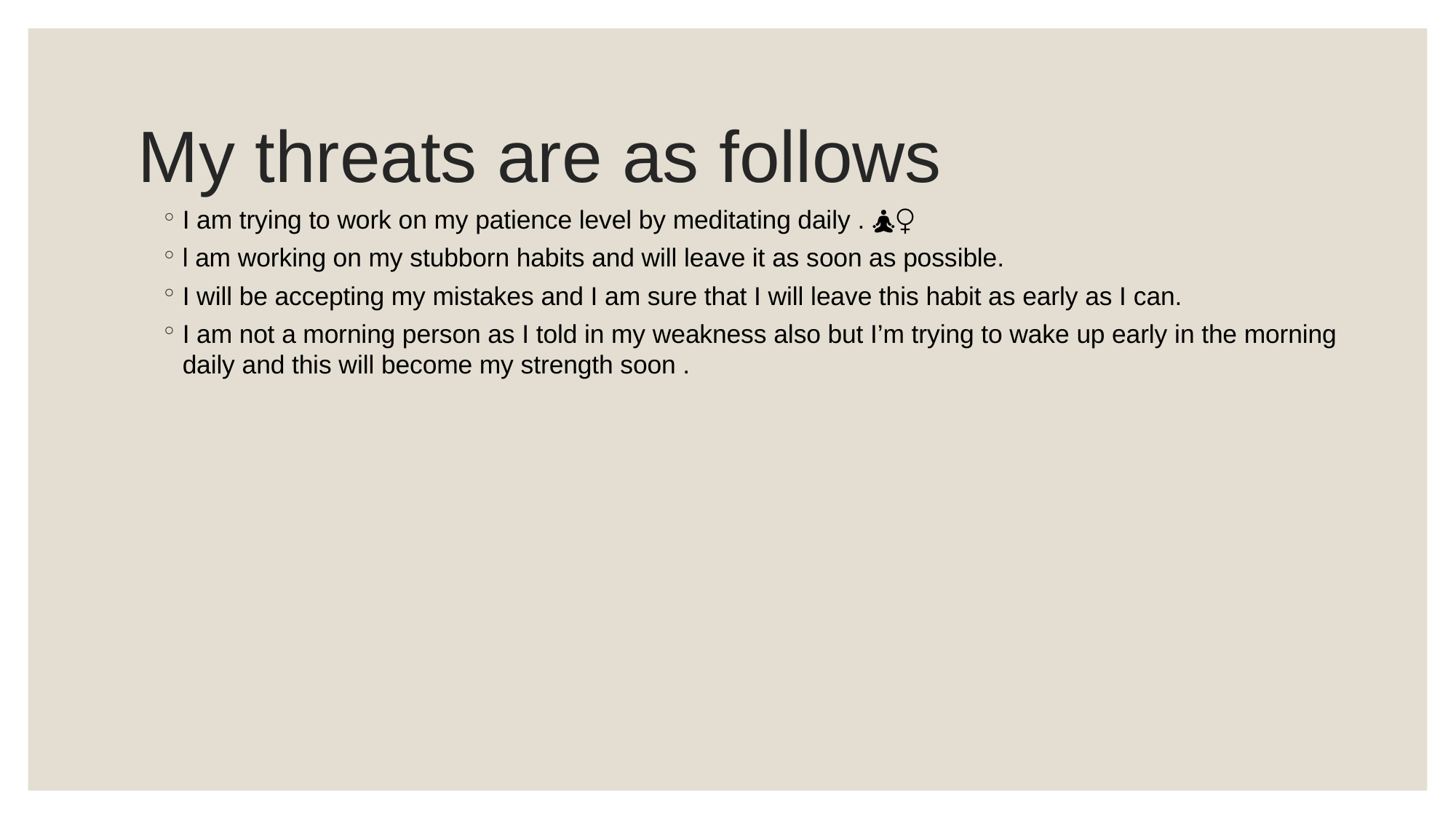

# My threats are as follows
I am trying to work on my patience level by meditating daily . 🧘‍♀️
l am working on my stubborn habits and will leave it as soon as possible.
I will be accepting my mistakes and I am sure that I will leave this habit as early as I can.
I am not a morning person as I told in my weakness also but I’m trying to wake up early in the morning daily and this will become my strength soon .